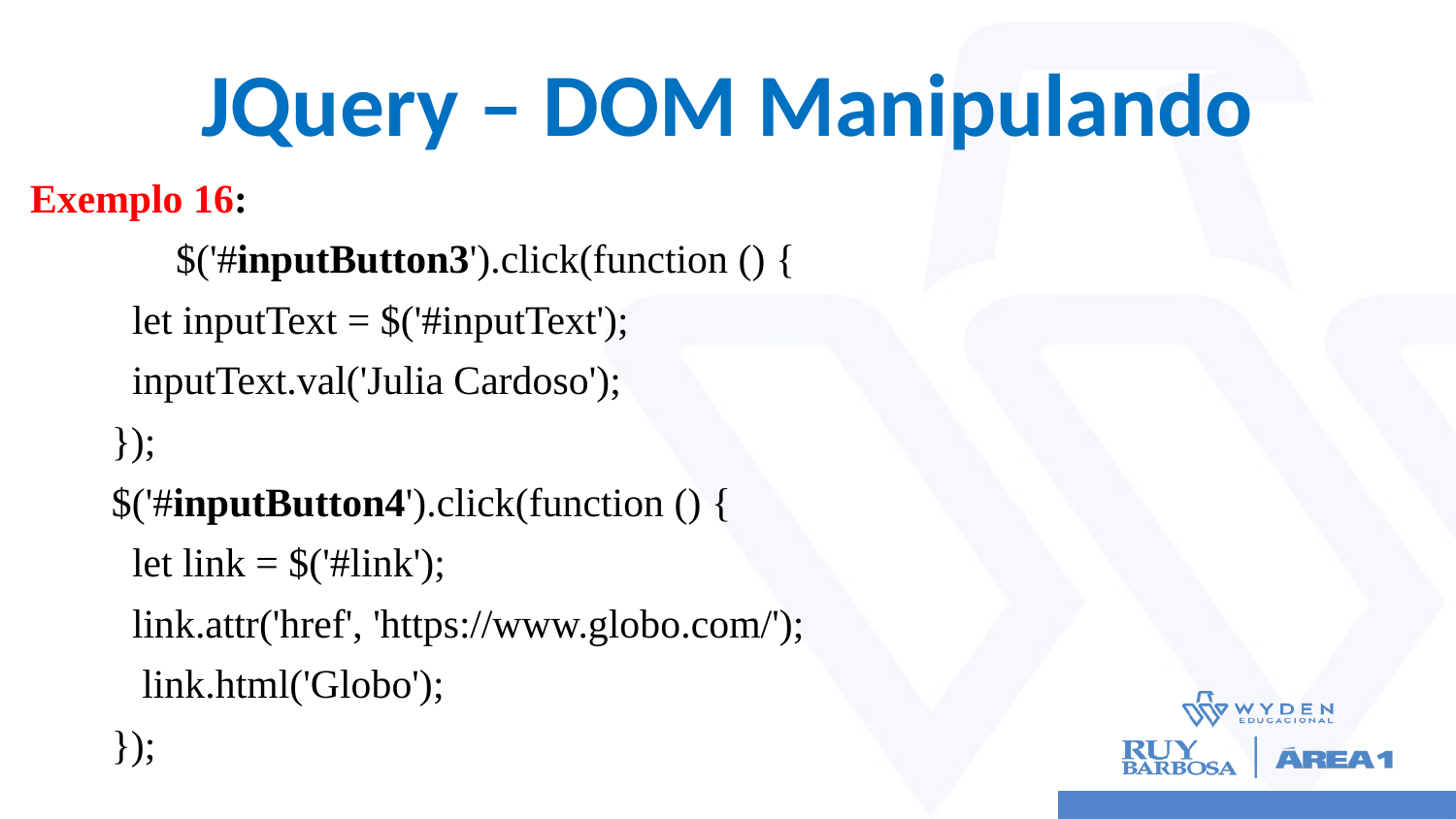

# JQuery – DOM Manipulando
Exemplo 16:
 	$('#inputButton3').click(function () {
          let inputText = $('#inputText');
          inputText.val('Julia Cardoso');
        });
        $('#inputButton4').click(function () {
          let link = $('#link');
          link.attr('href', 'https://www.globo.com/');
           link.html('Globo');
        });